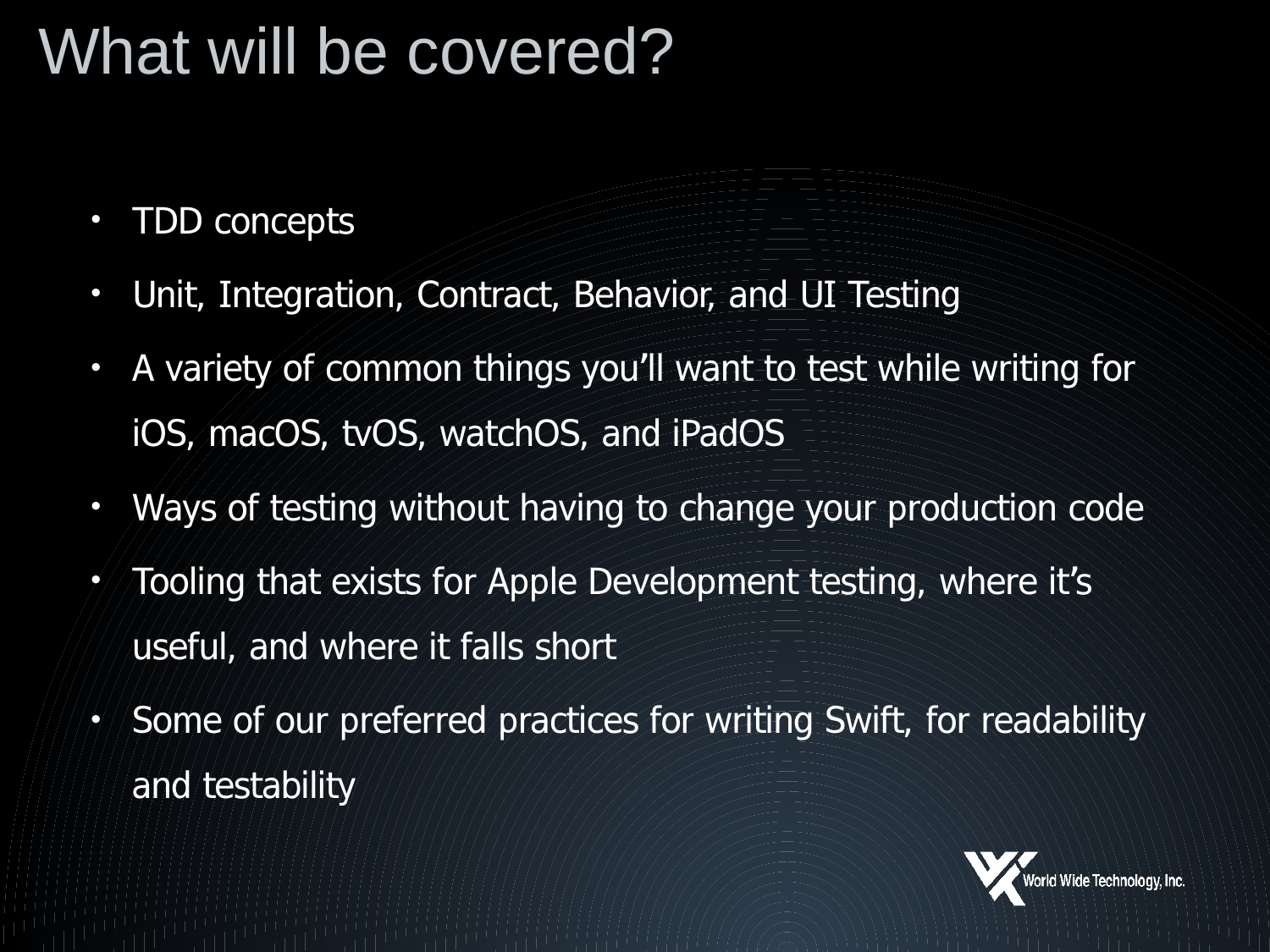

# What will be covered?
TDD concepts
Unit, Integration, Contract, Behavior, and UI Testing
A variety of common things you’ll want to test while writing for iOS, macOS, tvOS, watchOS, and iPadOS
Ways of testing without having to change your production code
Tooling that exists for Apple Development testing, where it’s useful, and where it falls short
Some of our preferred practices for writing Swift, for readability and testability